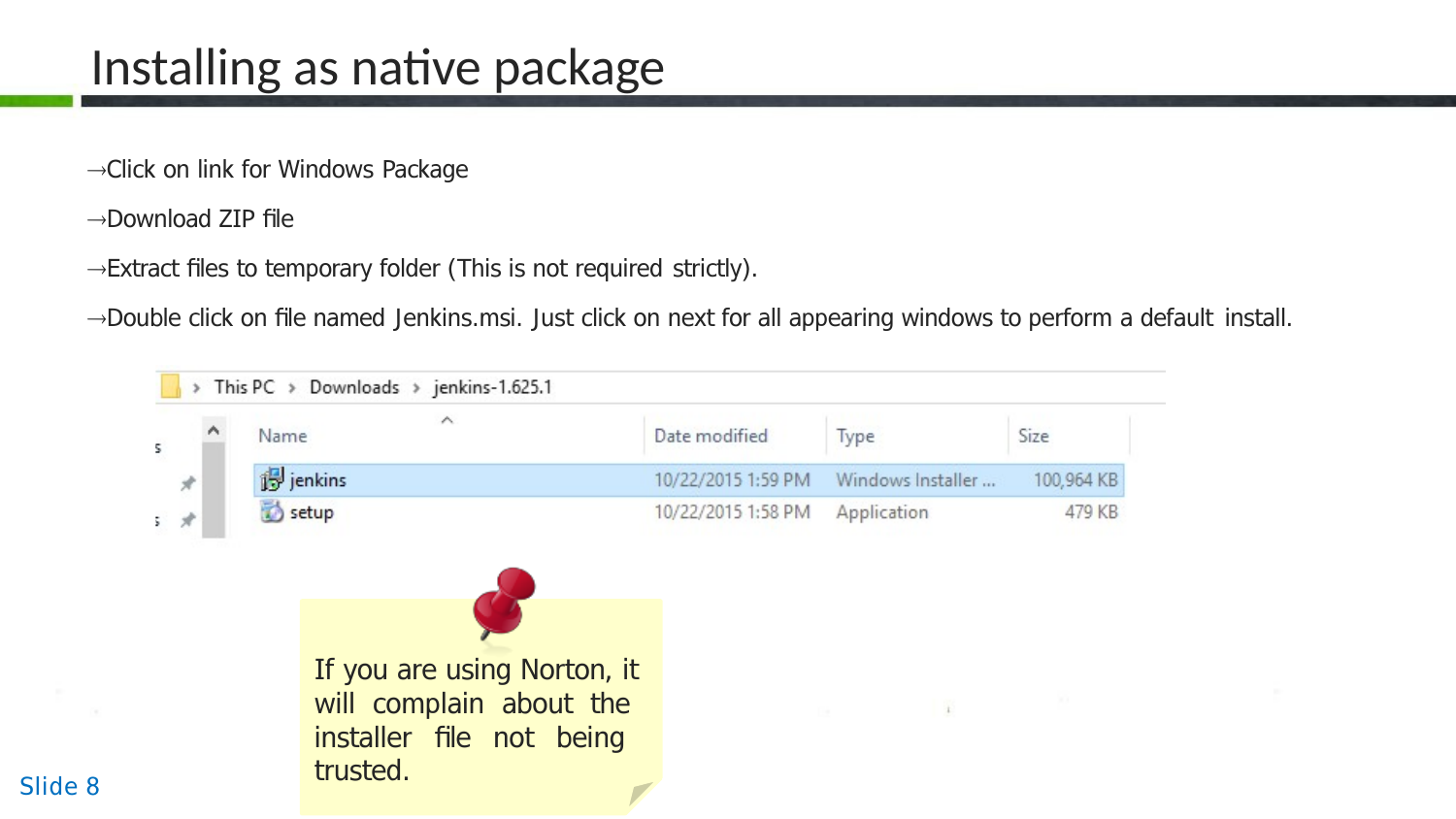

# Installing as native package
→Click on link for Windows Package
→Download ZIP file
→Extract files to temporary folder (This is not required strictly).
→Double click on file named Jenkins.msi. Just click on next for all appearing windows to perform a default install.

If you are using Norton, it  will complain about the  installer file not being  trusted.
Slide 8